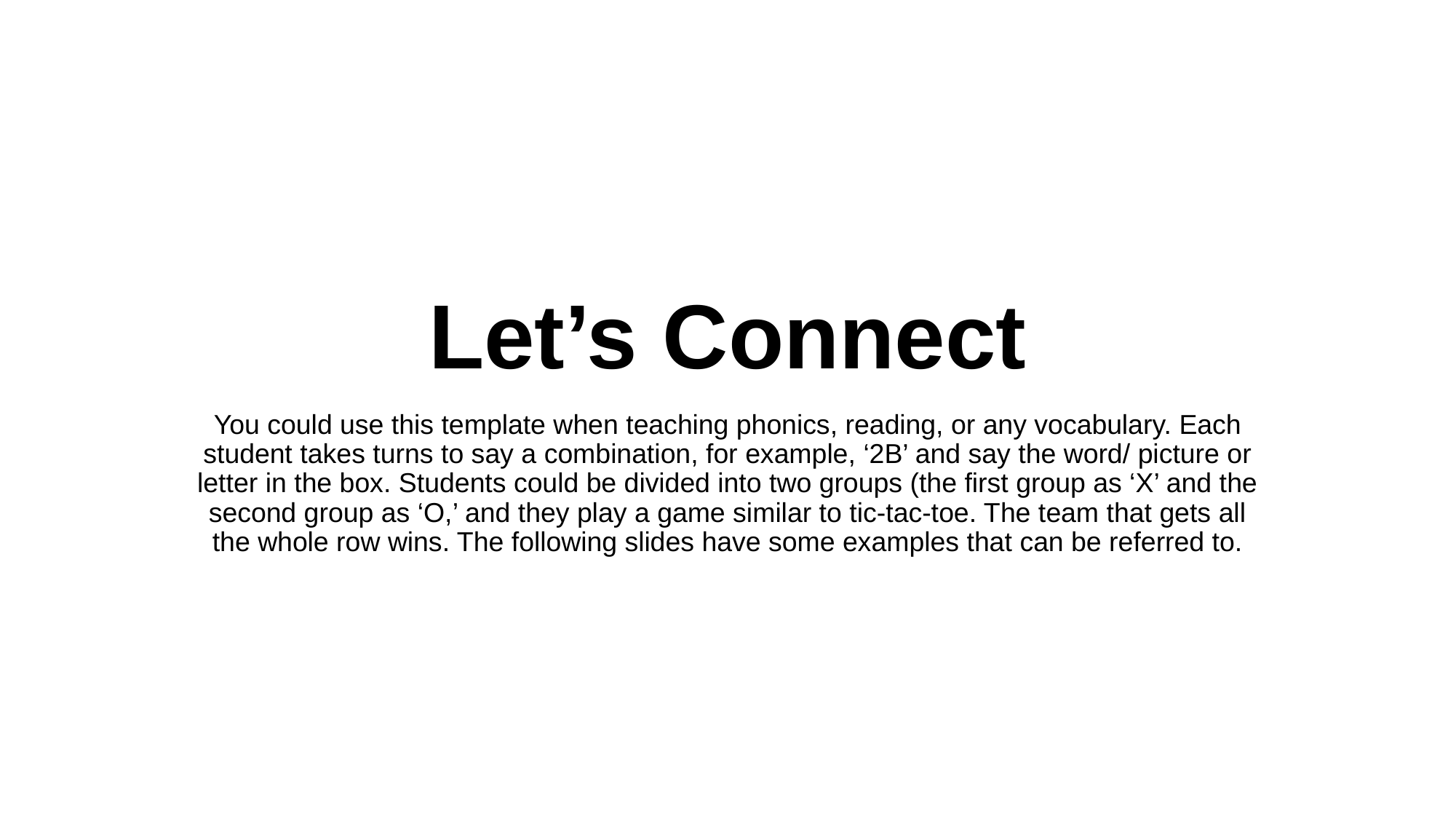

# Let’s Connect
You could use this template when teaching phonics, reading, or any vocabulary. Each student takes turns to say a combination, for example, ‘2B’ and say the word/ picture or letter in the box. Students could be divided into two groups (the first group as ‘X’ and the second group as ‘O,’ and they play a game similar to tic-tac-toe. The team that gets all the whole row wins. The following slides have some examples that can be referred to.